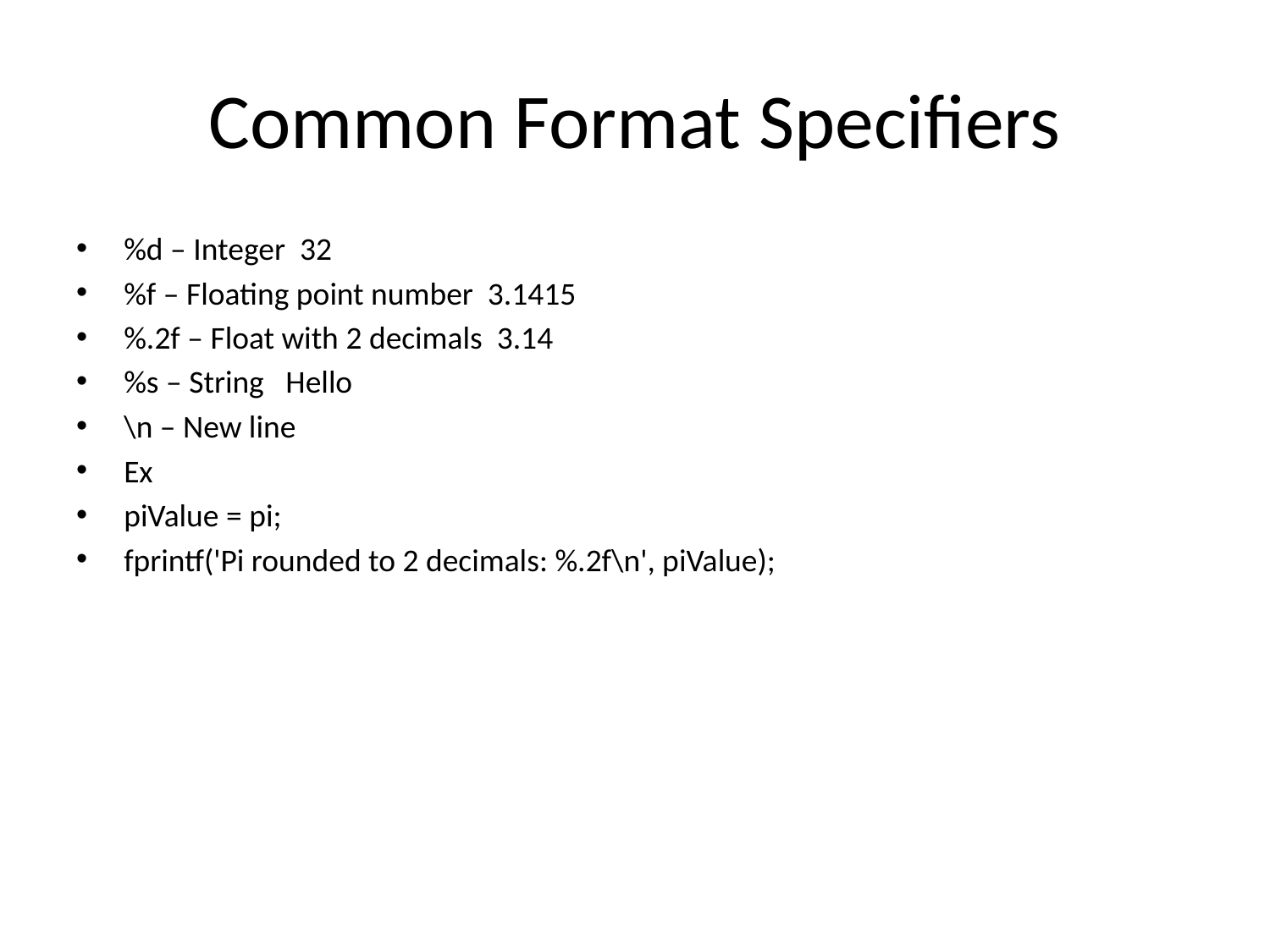

# Common Format Specifiers
%d – Integer  32
%f – Floating point number  3.1415
%.2f – Float with 2 decimals  3.14
%s – String   Hello
\n – New line
Ex
piValue = pi;
fprintf('Pi rounded to 2 decimals: %.2f\n', piValue);